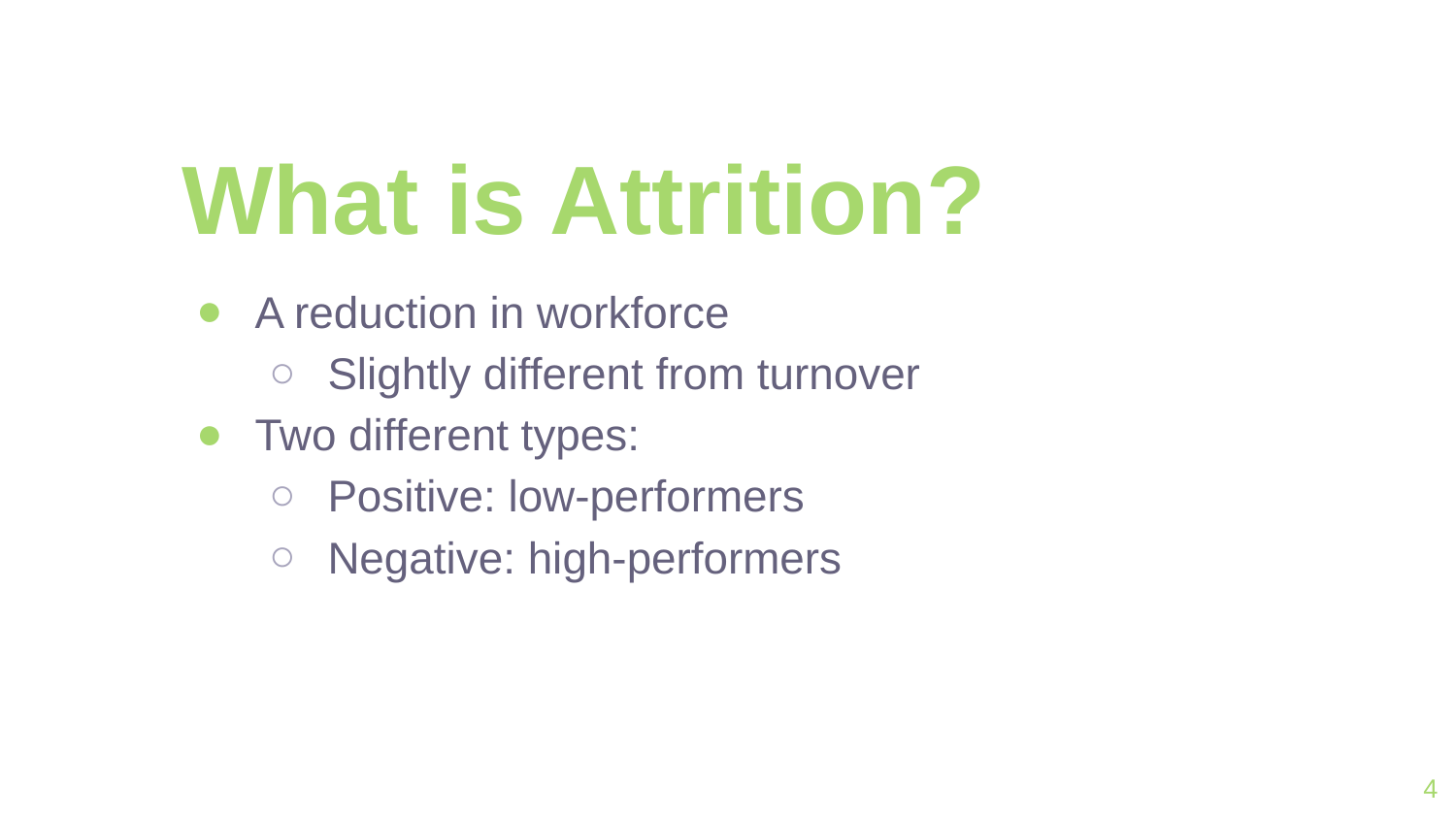

What is Attrition?
A reduction in workforce
Slightly different from turnover
Two different types:
Positive: low-performers
Negative: high-performers
4